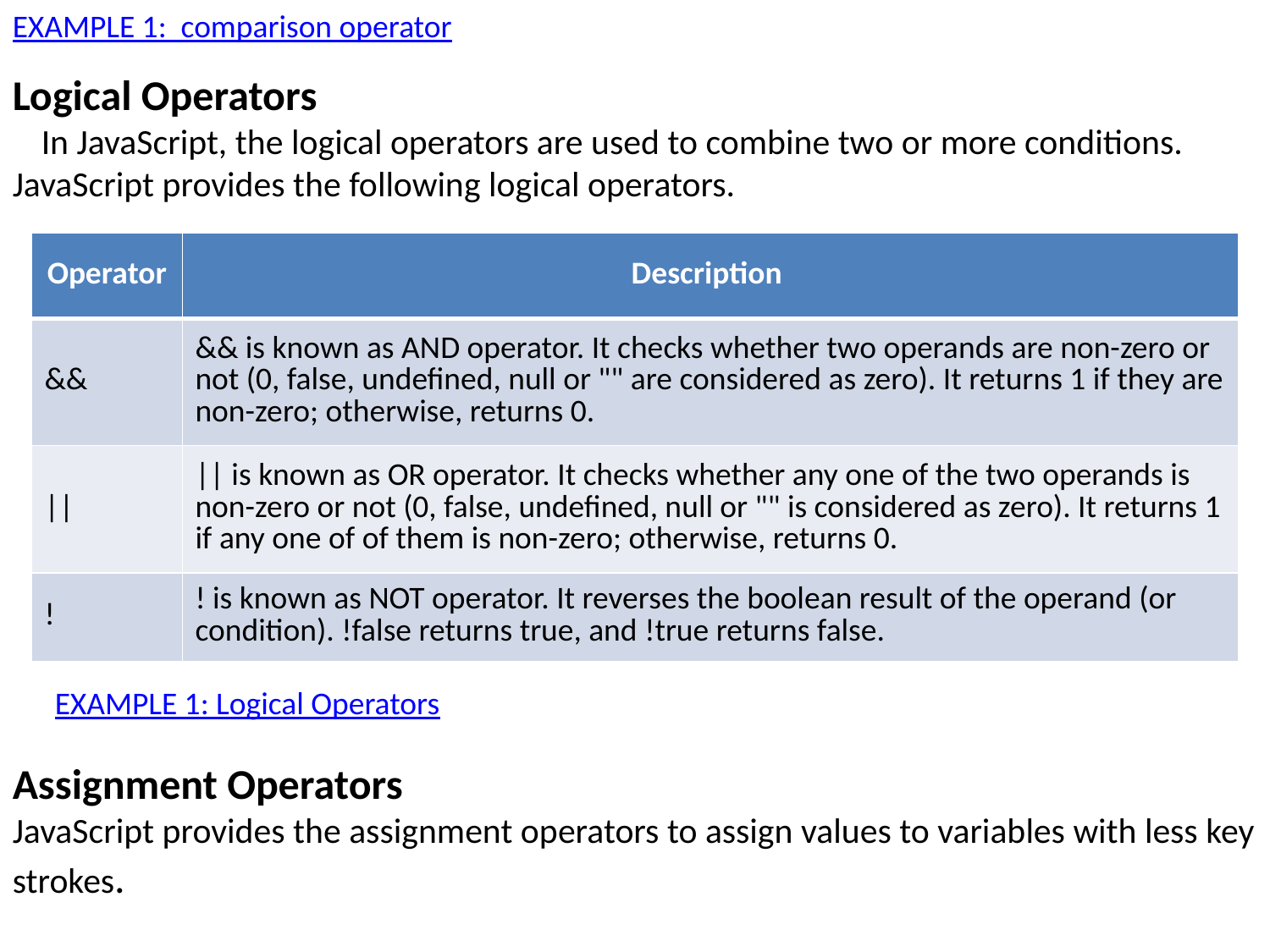

EXAMPLE 1:  comparison operator
Logical Operators
    In JavaScript, the logical operators are used to combine two or more conditions. JavaScript provides the following logical operators.
| Operator | Description |
| --- | --- |
| && | && is known as AND operator. It checks whether two operands are non-zero or not (0, false, undefined, null or "" are considered as zero). It returns 1 if they are non-zero; otherwise, returns 0. |
| || | || is known as OR operator. It checks whether any one of the two operands is non-zero or not (0, false, undefined, null or "" is considered as zero). It returns 1 if any one of of them is non-zero; otherwise, returns 0. |
| ! | ! is known as NOT operator. It reverses the boolean result of the operand (or condition). !false returns true, and !true returns false. |
EXAMPLE 1: Logical Operators
Assignment Operators
JavaScript provides the assignment operators to assign values to variables with less key strokes.